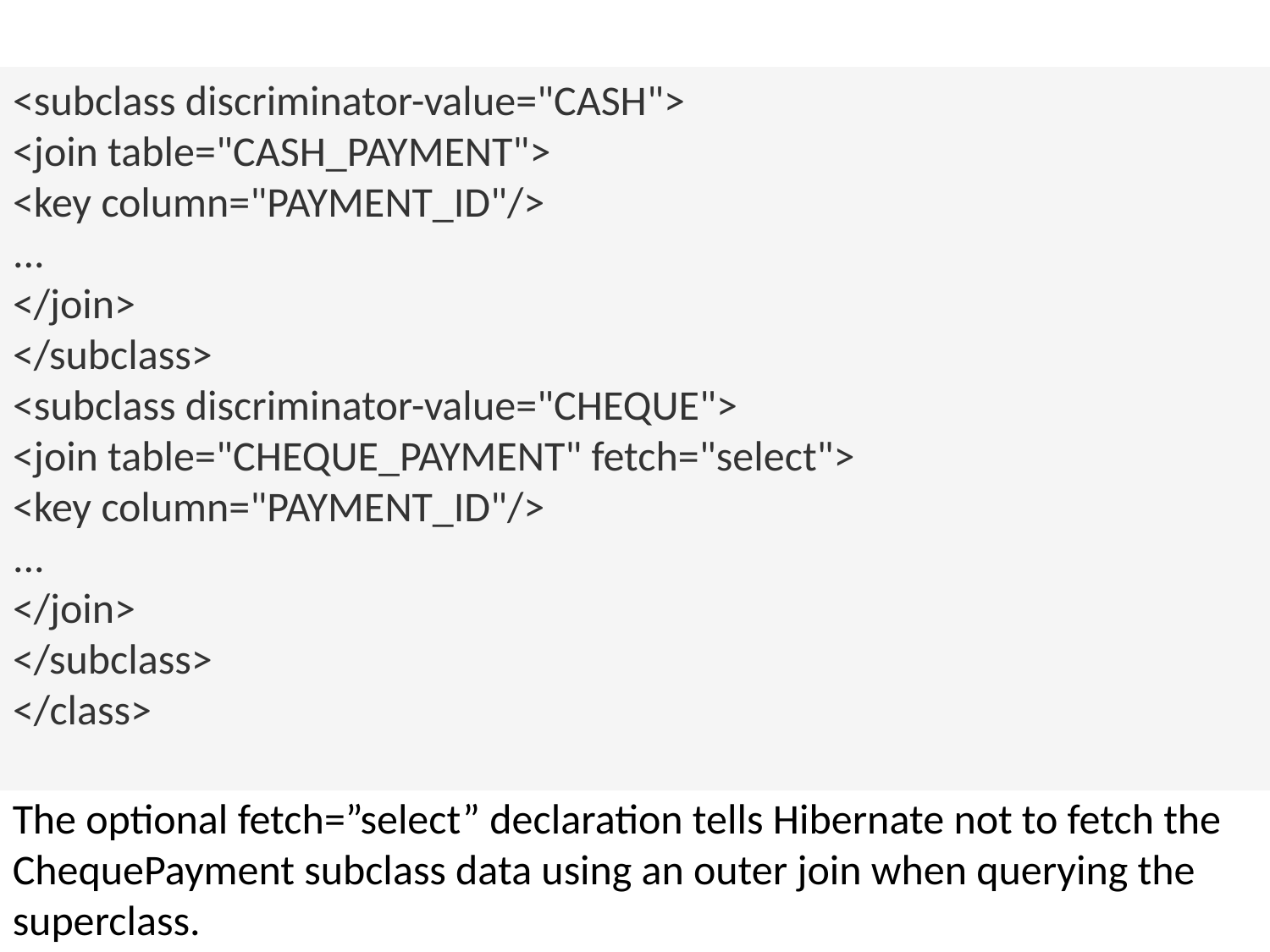

<subclass discriminator-value="CASH">
<join table="CASH_PAYMENT">
<key column="PAYMENT_ID"/>
...
</join>
</subclass>
<subclass discriminator-value="CHEQUE">
<join table="CHEQUE_PAYMENT" fetch="select">
<key column="PAYMENT_ID"/>
...
</join>
</subclass>
</class>

The optional fetch=”select” declaration tells Hibernate not to fetch the ChequePayment subclass data using an outer join when querying the superclass.